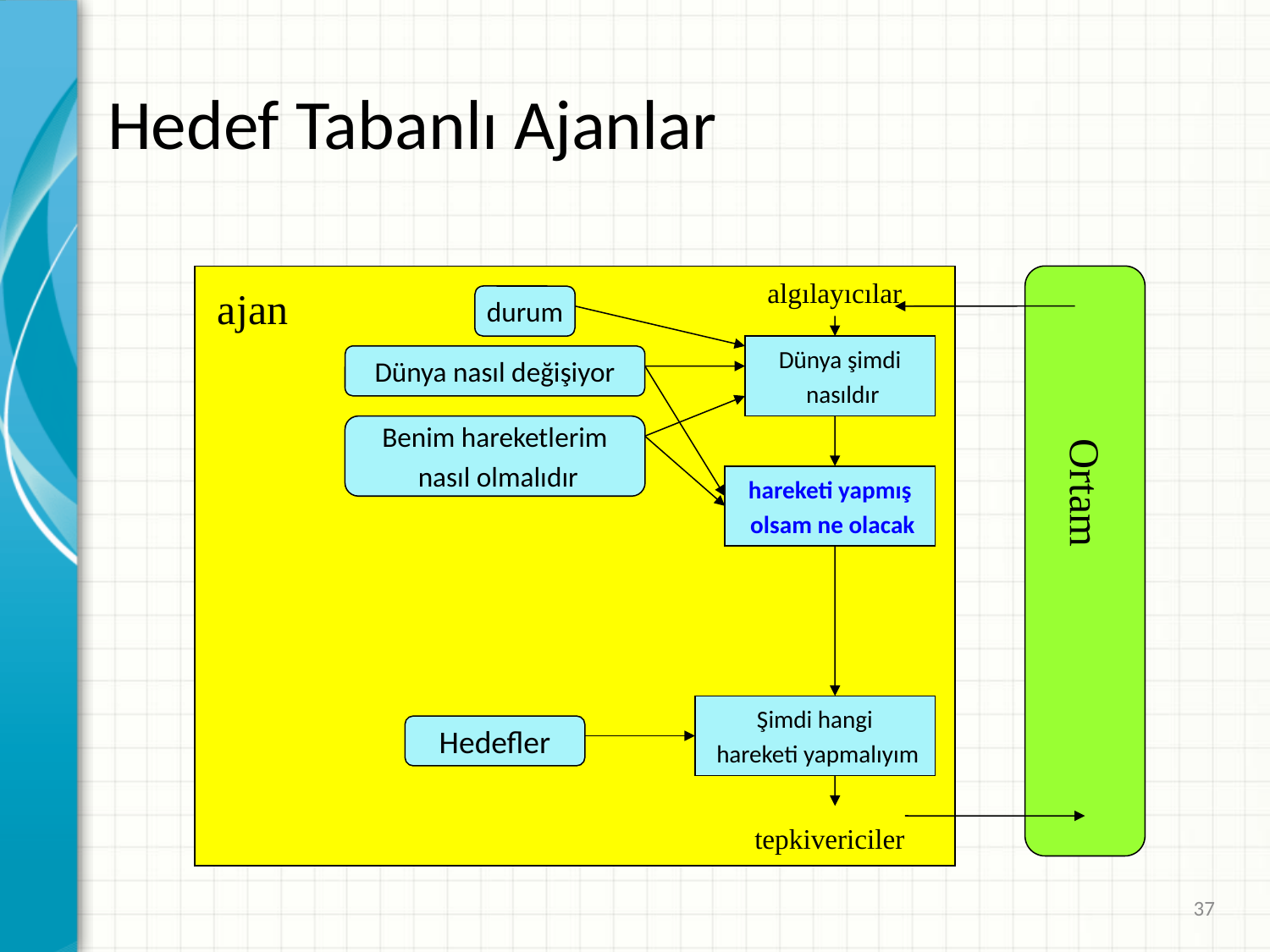

# Hedef Tabanlı Ajanlar

algılayıcılar
ajan
durum

Dünya şimdi
 nasıldır
Dünya nasıl değişiyor

Benim hareketlerim
 nasıl olmalıdır

Ortam
hareketi yapmış
 olsam ne olacak

Şimdi hangi
 hareketi yapmalıyım
Hedefler

tepkivericiler

37